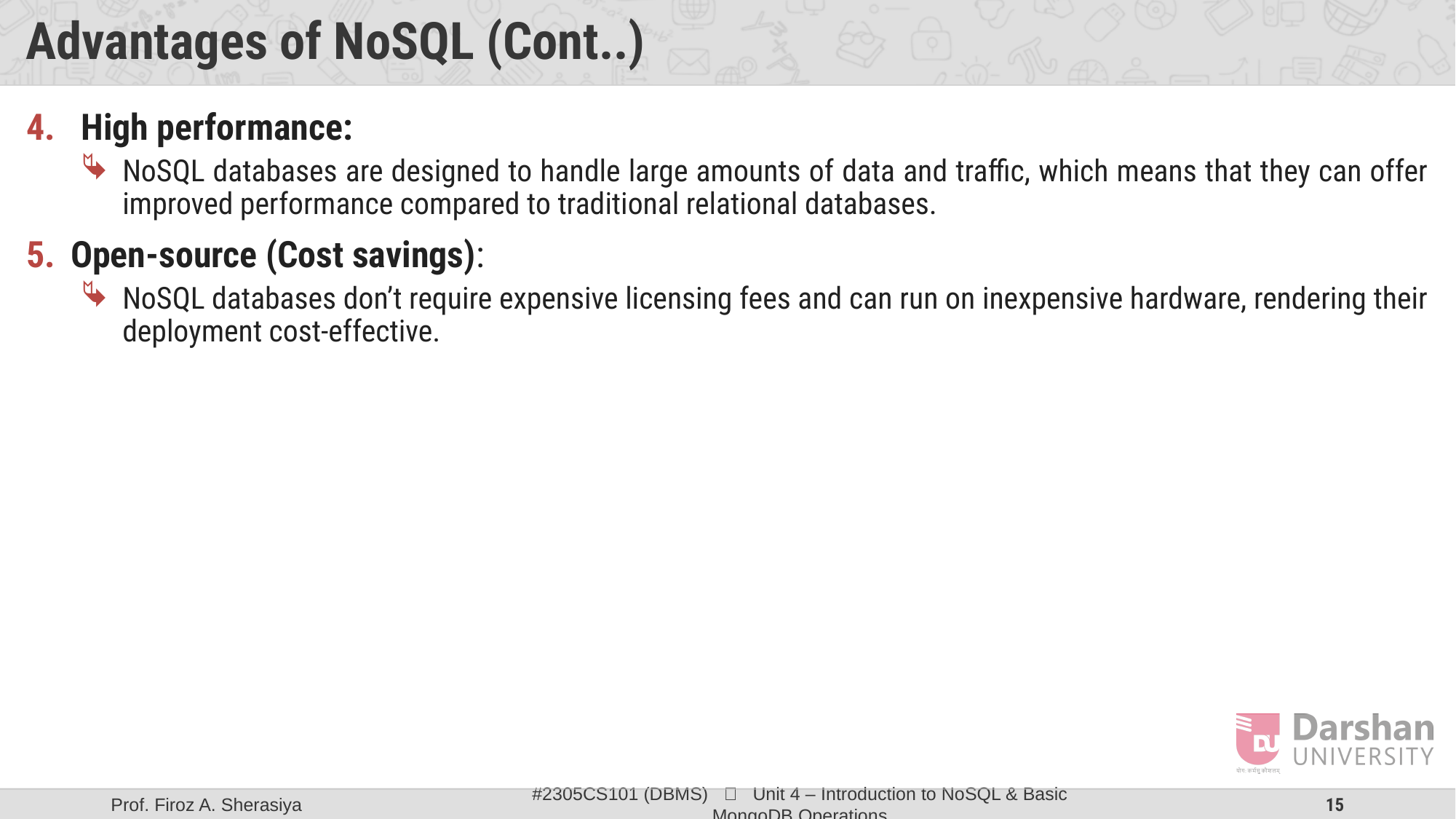

# Advantages of NoSQL (Cont..)
High performance:
NoSQL databases are designed to handle large amounts of data and traffic, which means that they can offer improved performance compared to traditional relational databases.
Open-source (Cost savings):
NoSQL databases don’t require expensive licensing fees and can run on inexpensive hardware, rendering their deployment cost-effective.